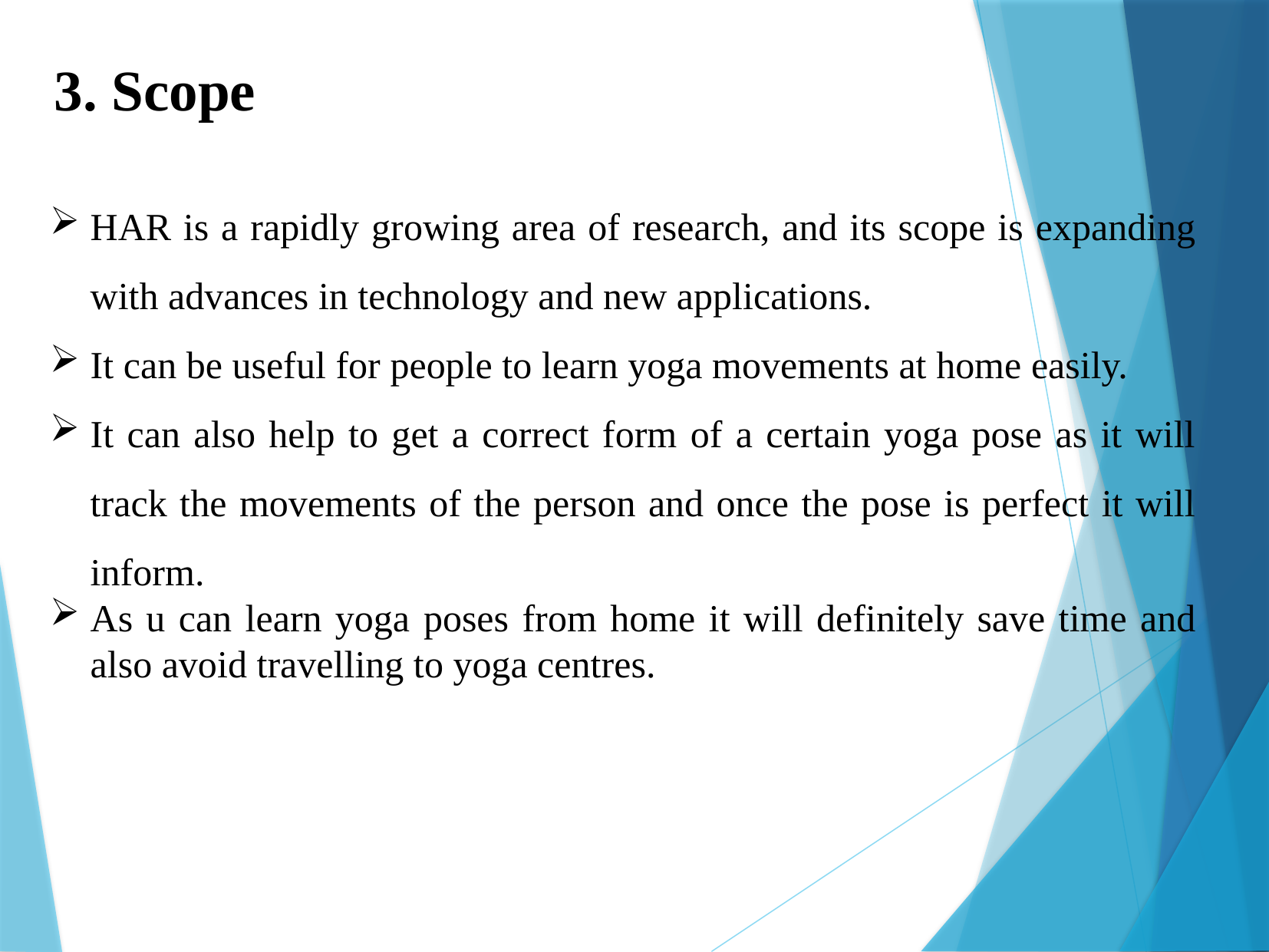

3. Scope
HAR is a rapidly growing area of research, and its scope is expanding with advances in technology and new applications.
It can be useful for people to learn yoga movements at home easily.
It can also help to get a correct form of a certain yoga pose as it will track the movements of the person and once the pose is perfect it will inform.
As u can learn yoga poses from home it will definitely save time and also avoid travelling to yoga centres.